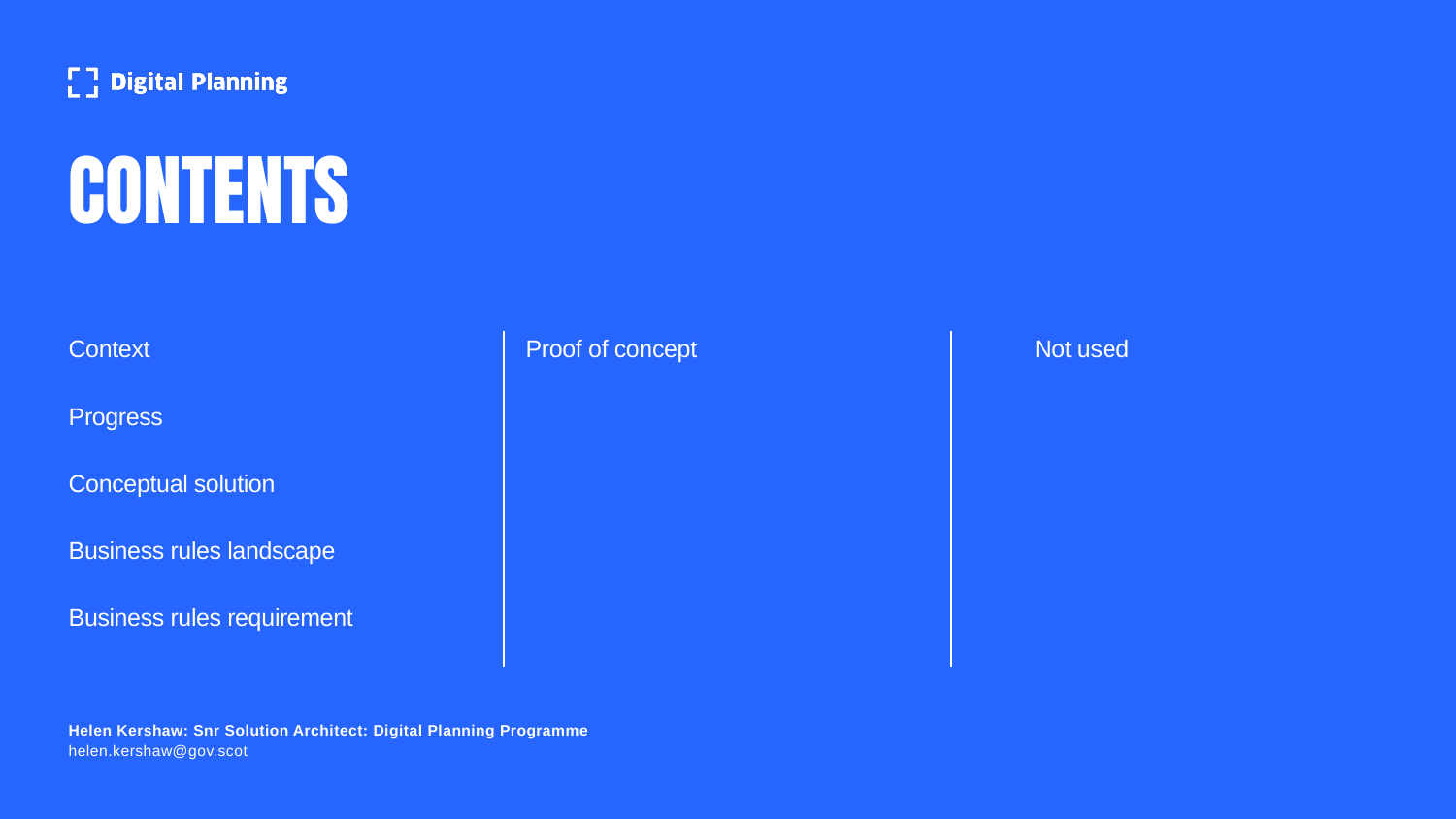

# CONTENTS
Context
Progress
Conceptual solution
Business rules landscape
Business rules requirement

Proof of concept
	 Not used
Helen Kershaw: Snr Solution Architect: Digital Planning Programme
helen.kershaw@gov.scot